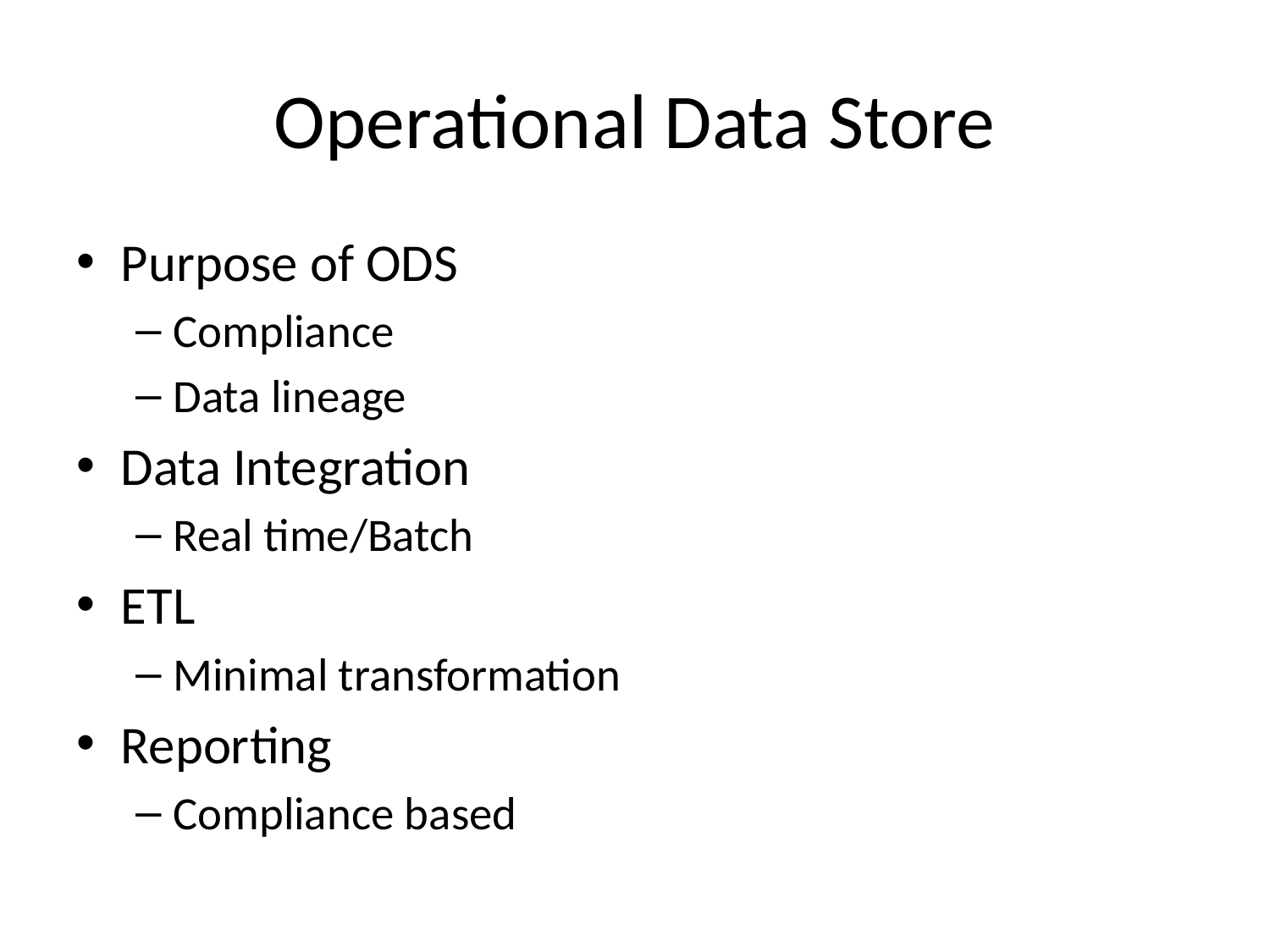

# Operational Data Store
Purpose of ODS
Compliance
Data lineage
Data Integration
Real time/Batch
ETL
Minimal transformation
Reporting
Compliance based